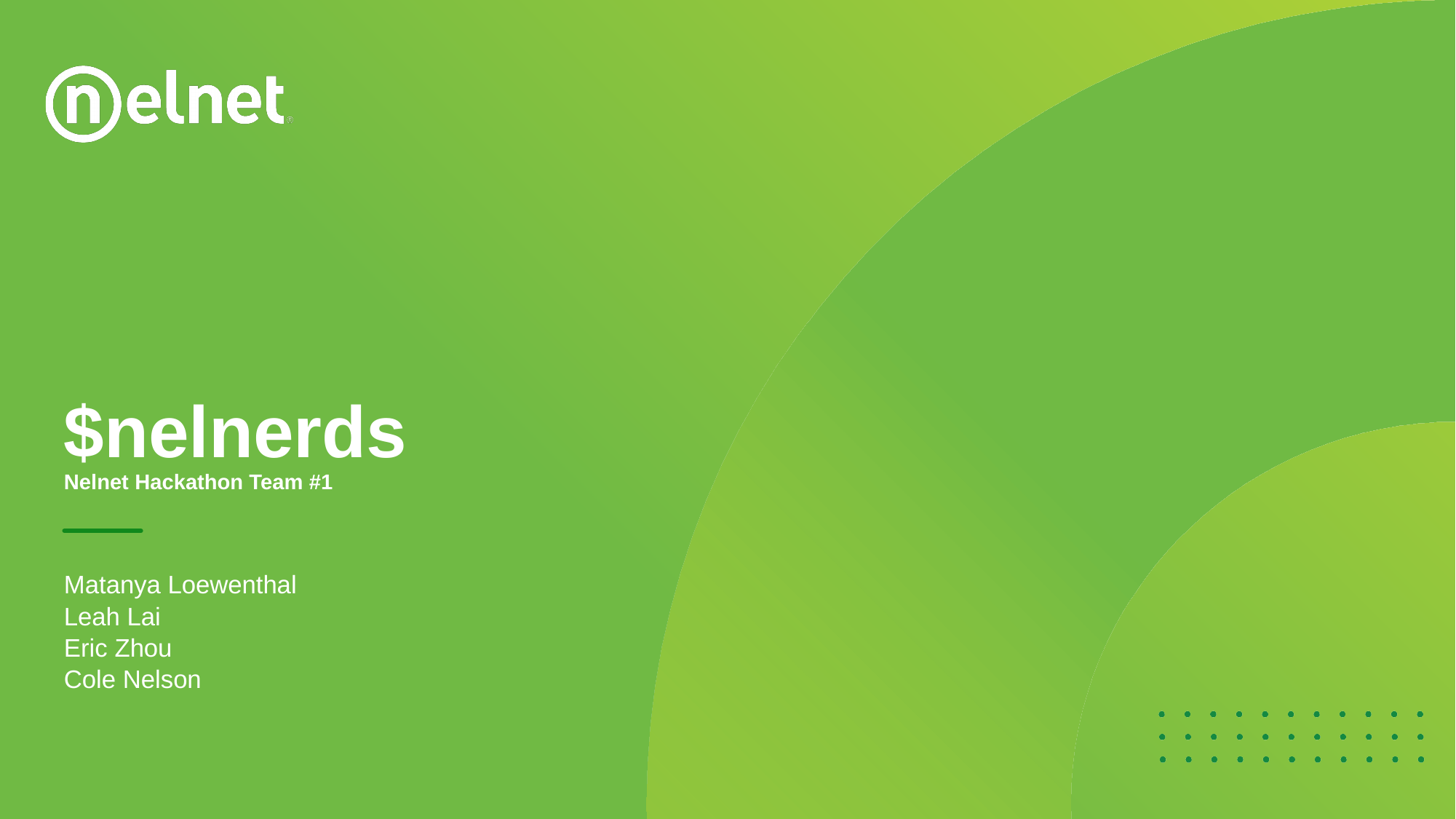

# $nelnerds Nelnet Hackathon Team #1
Matanya Loewenthal
Leah Lai
Eric Zhou
Cole Nelson